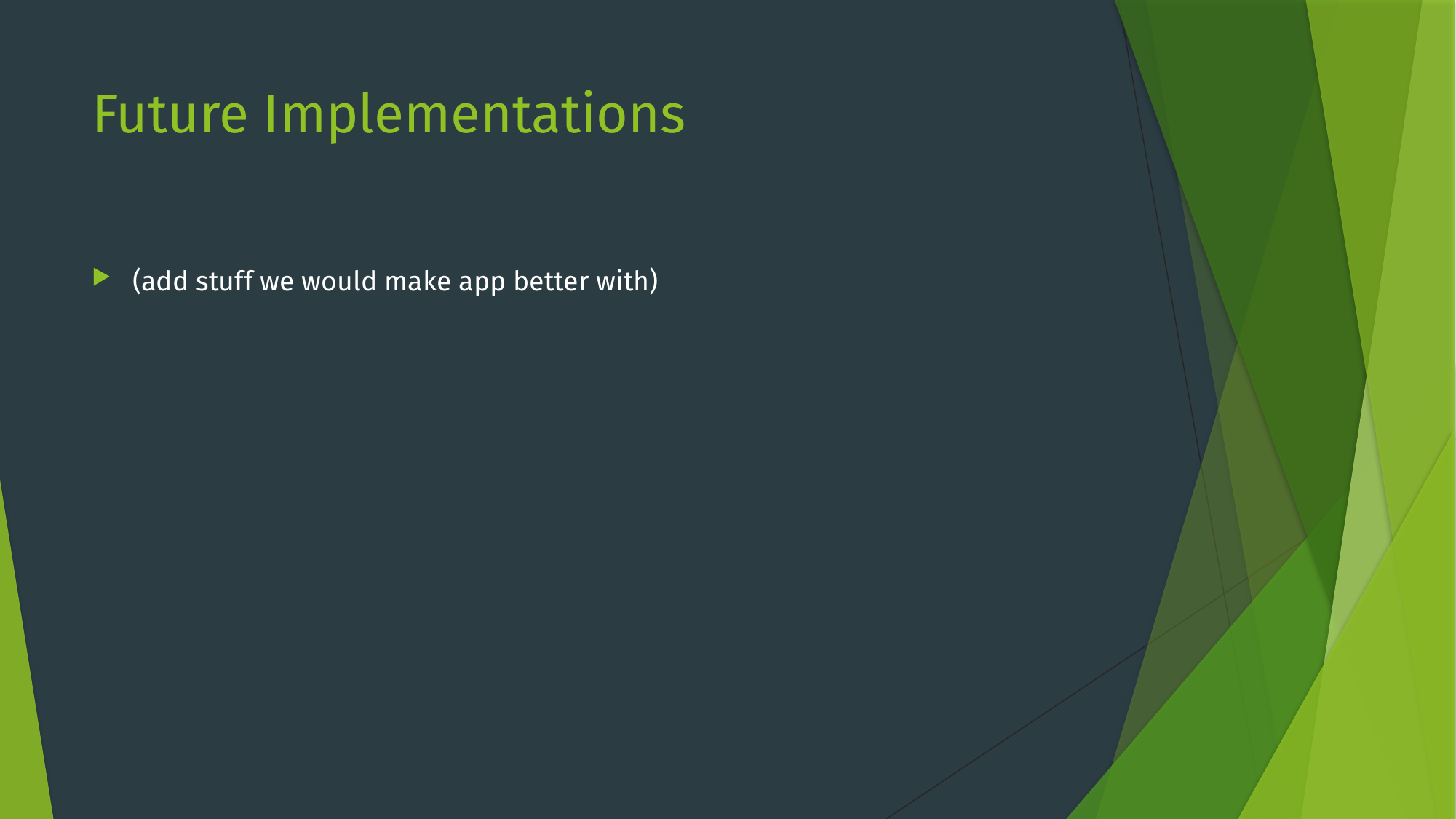

# Future Implementations
(add stuff we would make app better with)